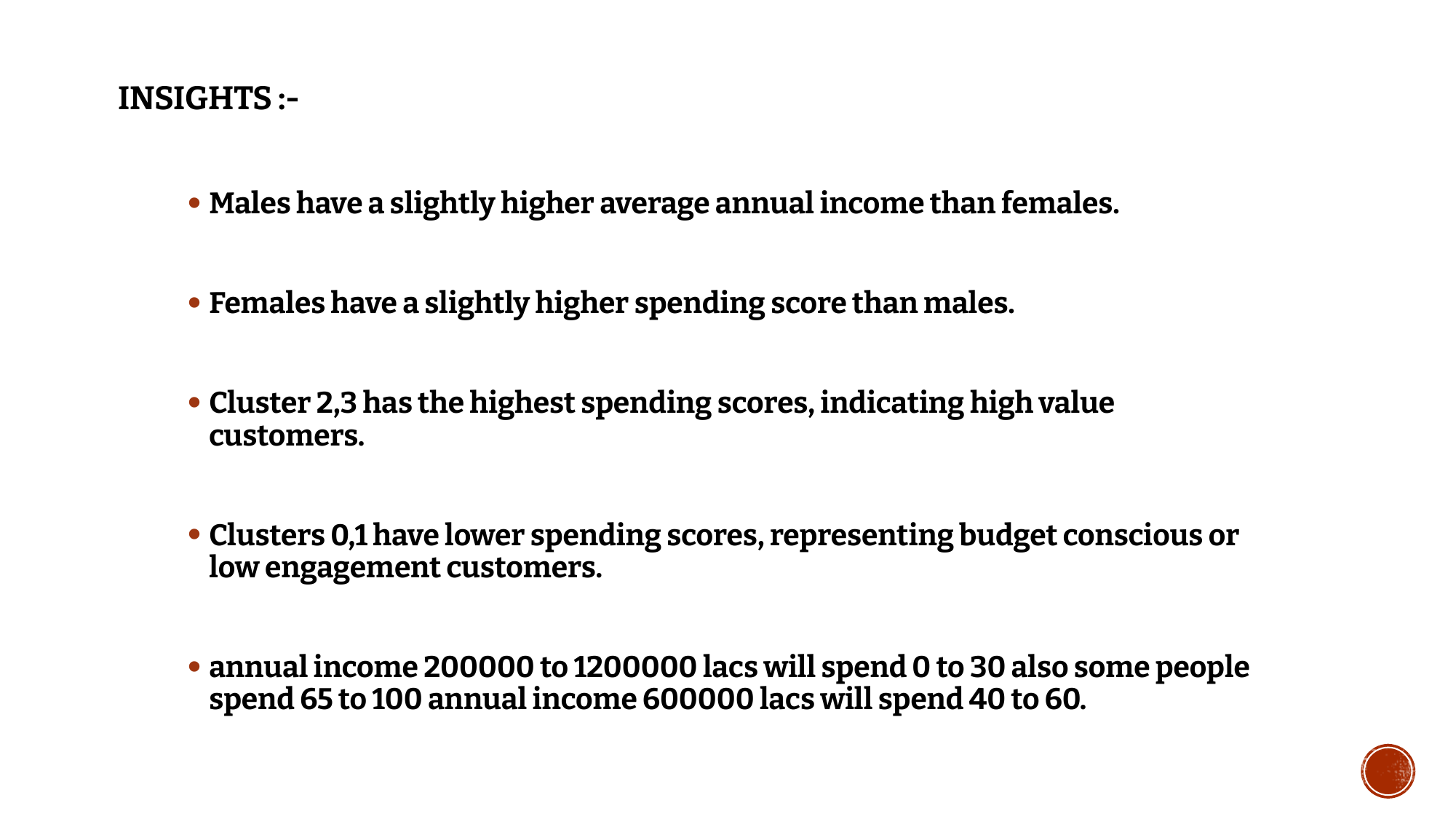

# Insights :-
Males have a slightly higher average annual income than females.

Females have a slightly higher spending score than males.

Cluster 2,3 has the highest spending scores, indicating high value customers.

Clusters 0,1 have lower spending scores, representing budget conscious or low engagement customers.

annual income 200000 to 1200000 lacs will spend 0 to 30 also some people spend 65 to 100 annual income 600000 lacs will spend 40 to 60.